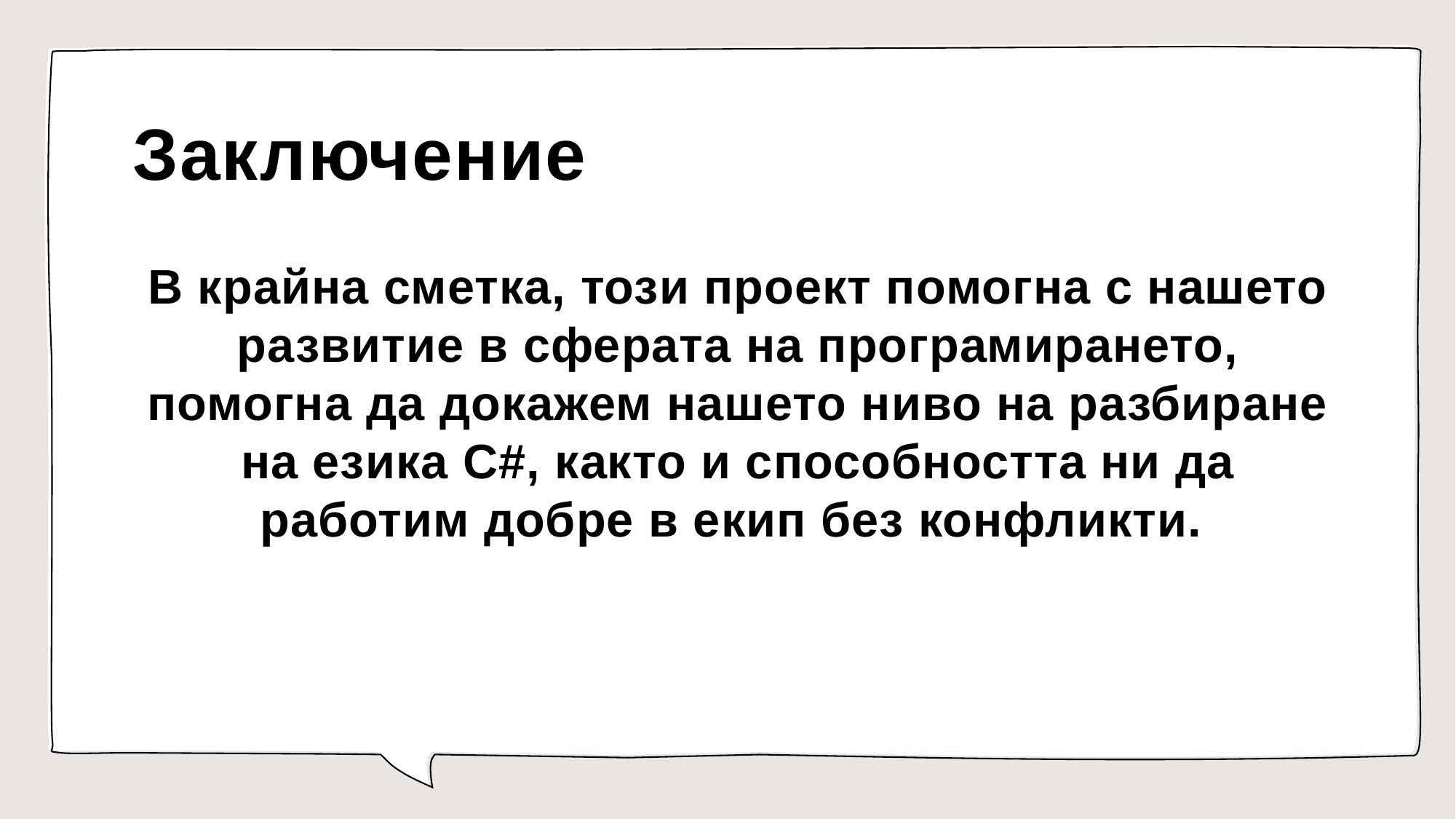

# Заключение
В крайна сметка, този проект помогна с нашето развитие в сферата на програмирането, помогна да докажем нашето ниво на разбиране на езика C#, както и способността ни да работим добре в екип без конфликти.